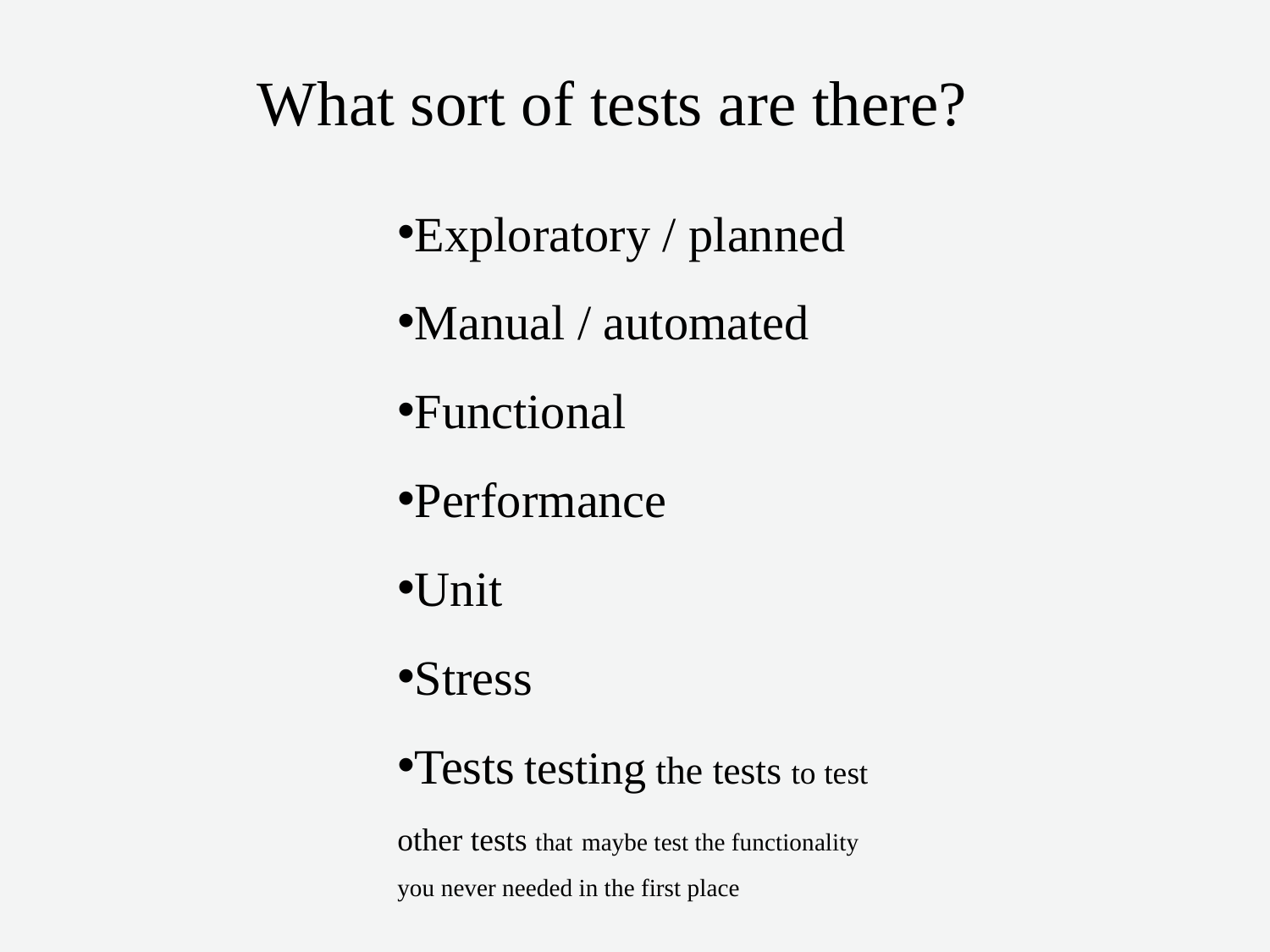

What sort of tests are there?
Exploratory / planned
Manual / automated
Functional
Performance
Unit
Stress
Tests testing the tests to test other tests that maybe test the functionality you never needed in the first place